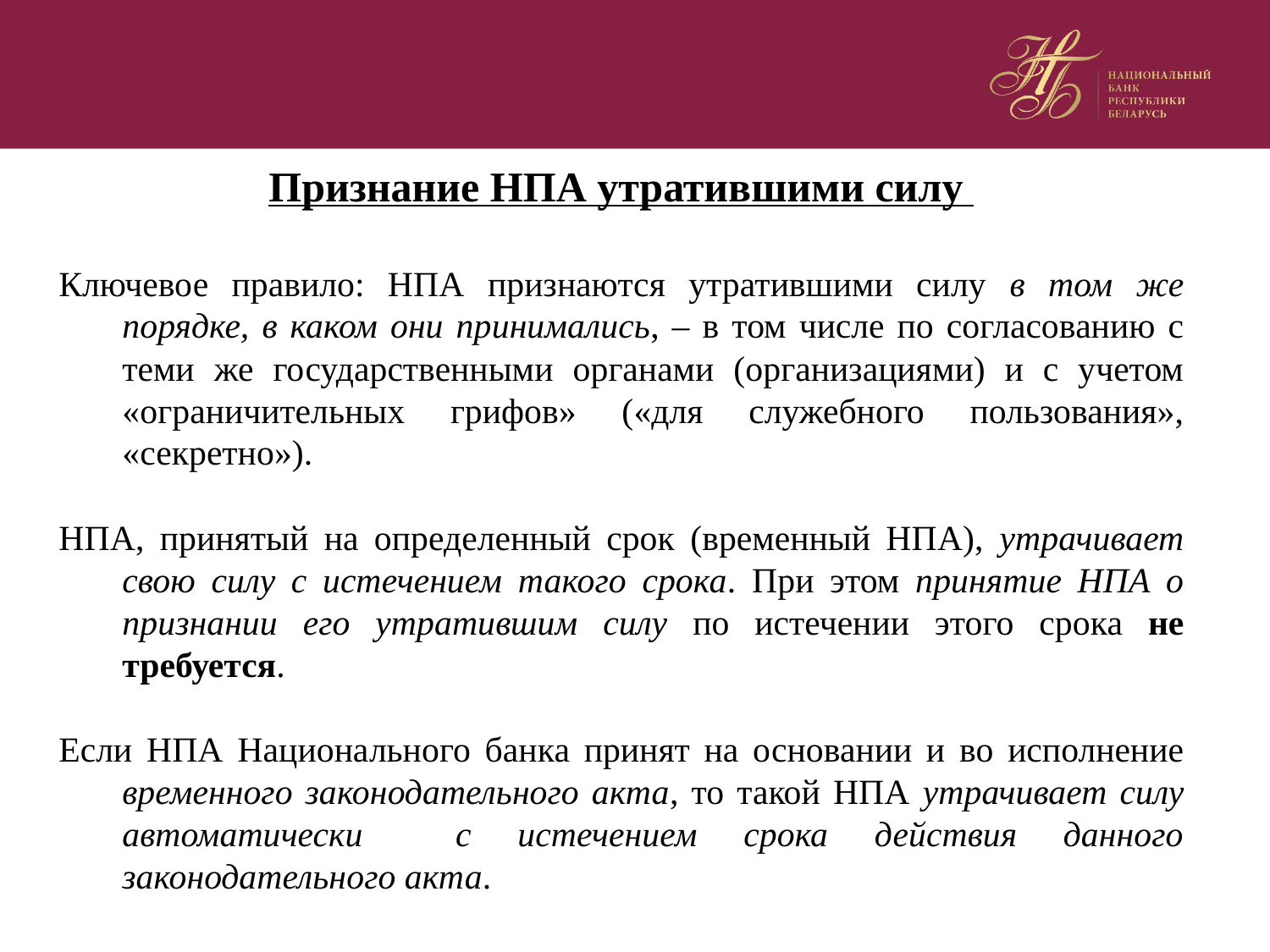

Признание НПА утратившими силу

Ключевое правило: НПА признаются утратившими силу в том же порядке, в каком они принимались, – в том числе по согласованию с теми же государственными органами (организациями) и с учетом «ограничительных грифов» («для служебного пользования», «секретно»).

НПА, принятый на определенный срок (временный НПА), утрачивает свою силу с истечением такого срока. При этом принятие НПА о признании его утратившим силу по истечении этого срока не требуется.

Если НПА Национального банка принят на основании и во исполнение временного законодательного акта, то такой НПА утрачивает силу автоматически  с истечением срока действия данного законодательного акта.